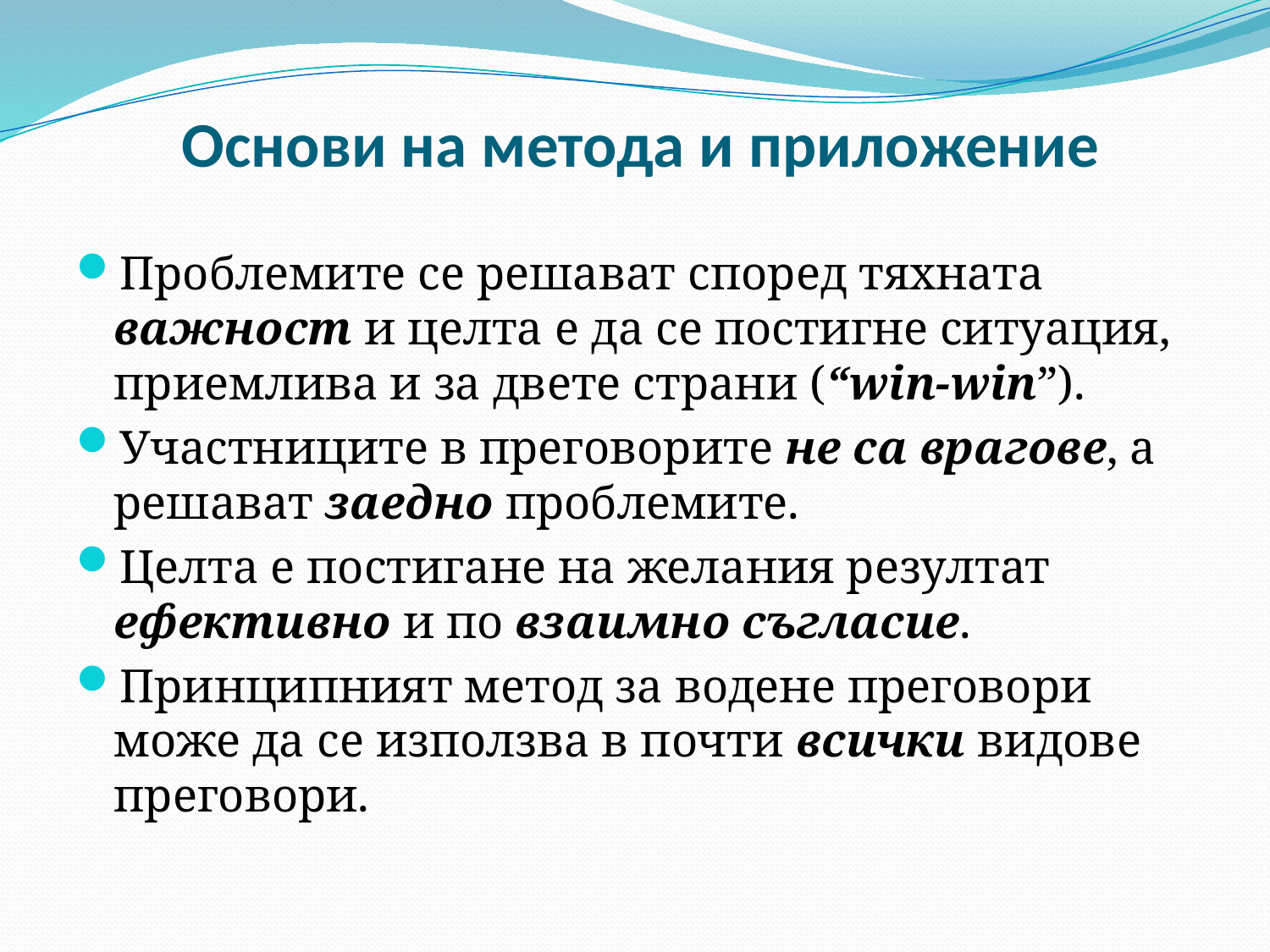

# Основи на метода и приложение
Проблемите се решават според тяхната важност и целта е да се постигне ситуация, приемлива и за двете страни (“win-win”).
Участниците в преговорите не са врагове, а решават заедно проблемите.
Целта е постигане на желания резултат ефективно и по взаимно съгласие.
Принципният метод за водене преговори може да се използва в почти всички видове преговори.